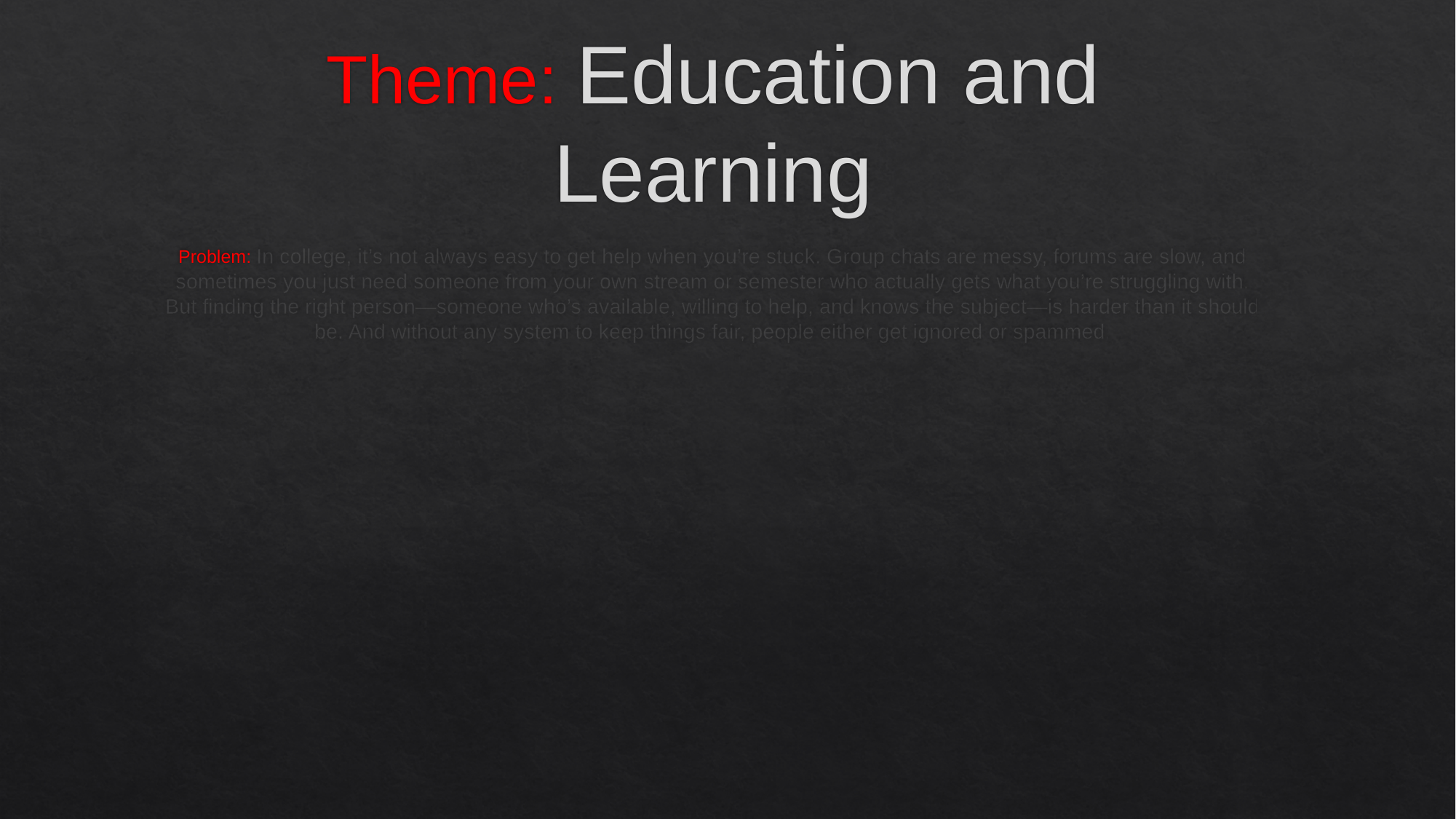

# Theme: Education and Learning
Problem: In college, it’s not always easy to get help when you’re stuck. Group chats are messy, forums are slow, and sometimes you just need someone from your own stream or semester who actually gets what you’re struggling with. But finding the right person—someone who’s available, willing to help, and knows the subject—is harder than it should be. And without any system to keep things fair, people either get ignored or spammed.